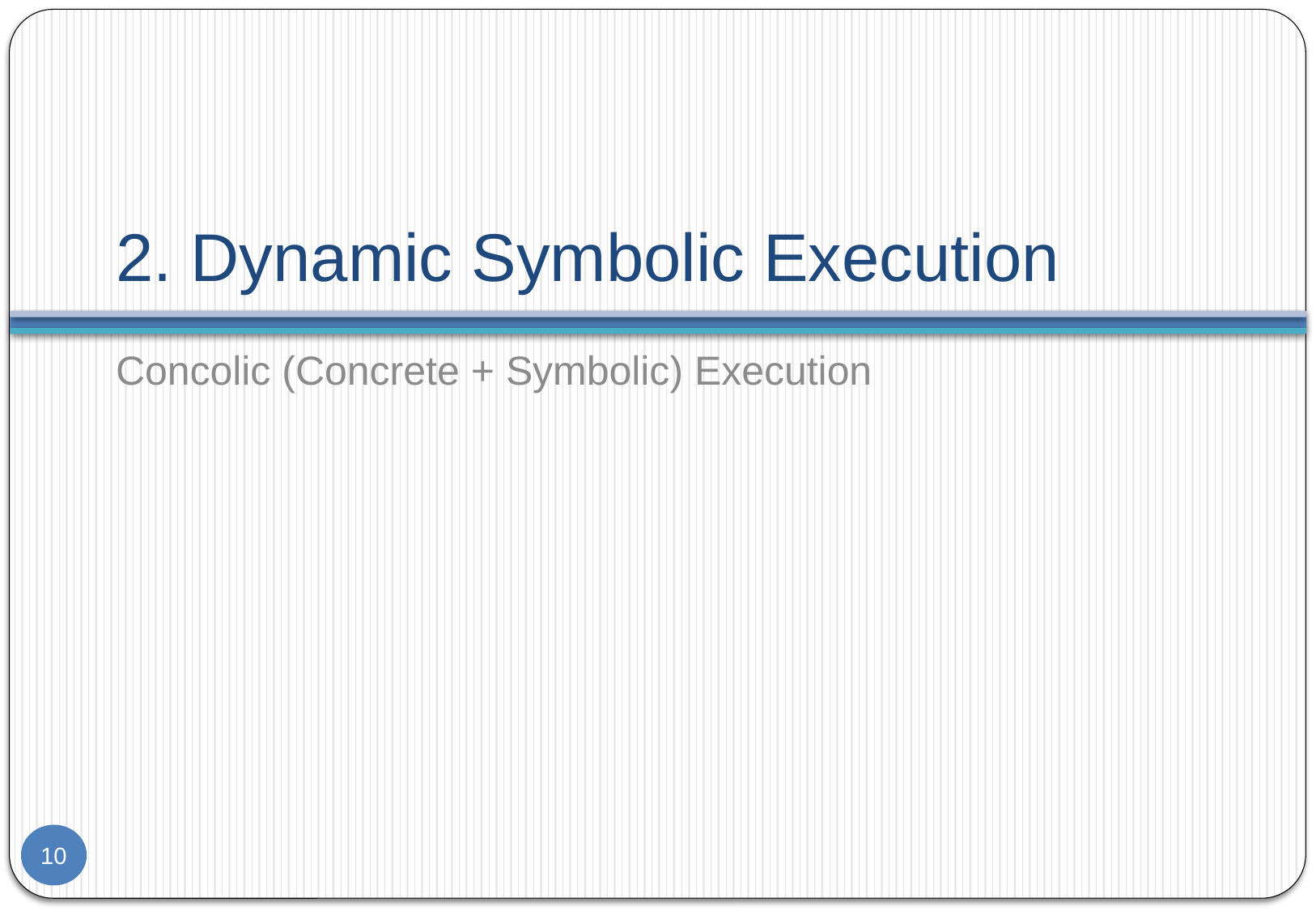

# 2. Dynamic Symbolic Execution
Concolic (Concrete + Symbolic) Execution
10